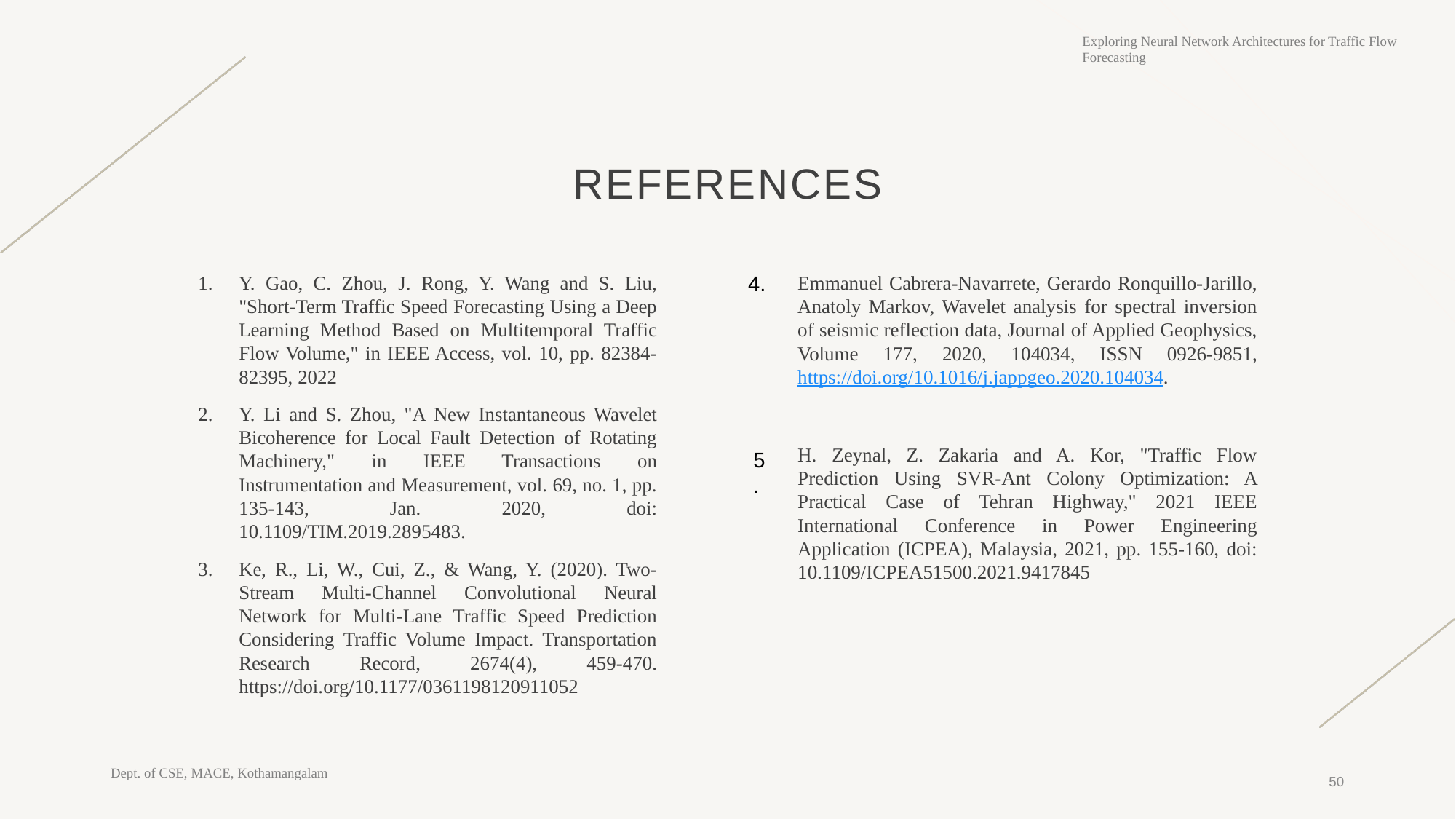

# REFERENCES
Y. Gao, C. Zhou, J. Rong, Y. Wang and S. Liu, "Short-Term Traffic Speed Forecasting Using a Deep Learning Method Based on Multitemporal Traffic Flow Volume," in IEEE Access, vol. 10, pp. 82384-82395, 2022
Y. Li and S. Zhou, "A New Instantaneous Wavelet Bicoherence for Local Fault Detection of Rotating Machinery," in IEEE Transactions on Instrumentation and Measurement, vol. 69, no. 1, pp. 135-143, Jan. 2020, doi: 10.1109/TIM.2019.2895483.
Ke, R., Li, W., Cui, Z., & Wang, Y. (2020). Two-Stream Multi-Channel Convolutional Neural Network for Multi-Lane Traffic Speed Prediction Considering Traffic Volume Impact. Transportation Research Record, 2674(4), 459-470. https://doi.org/10.1177/0361198120911052
4.

Emmanuel Cabrera-Navarrete, Gerardo Ronquillo-Jarillo, Anatoly Markov, Wavelet analysis for spectral inversion of seismic reflection data, Journal of Applied Geophysics, Volume 177, 2020, 104034, ISSN 0926-9851, https://doi.org/10.1016/j.jappgeo.2020.104034.

H. Zeynal, Z. Zakaria and A. Kor, "Traffic Flow Prediction Using SVR-Ant Colony Optimization: A Practical Case of Tehran Highway," 2021 IEEE International Conference in Power Engineering Application (ICPEA), Malaysia, 2021, pp. 155-160, doi: 10.1109/ICPEA51500.2021.9417845
5.
50